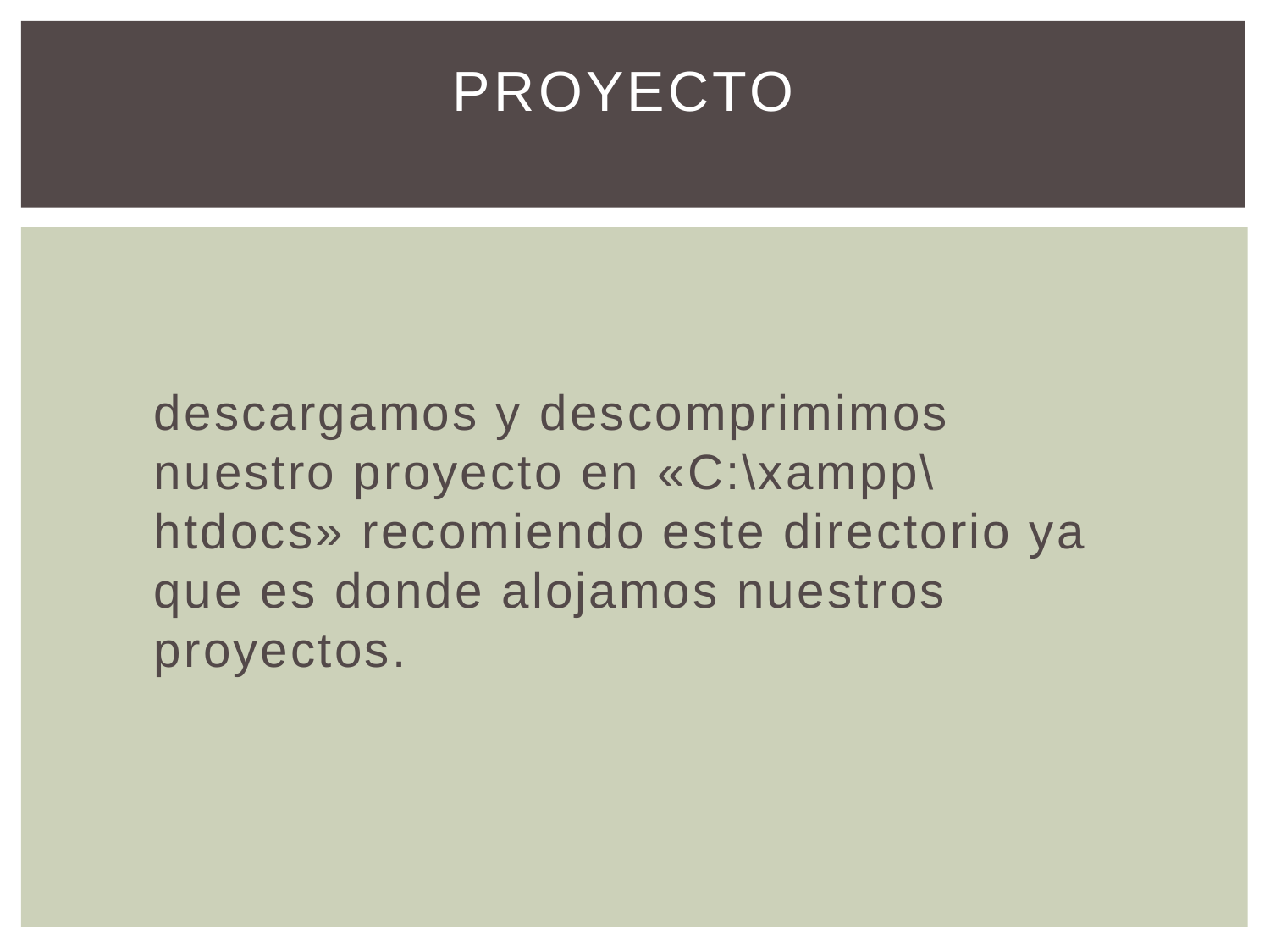

# Proyecto

descargamos y descomprimimos nuestro proyecto en «C:\xampp\htdocs» recomiendo este directorio ya que es donde alojamos nuestros proyectos.